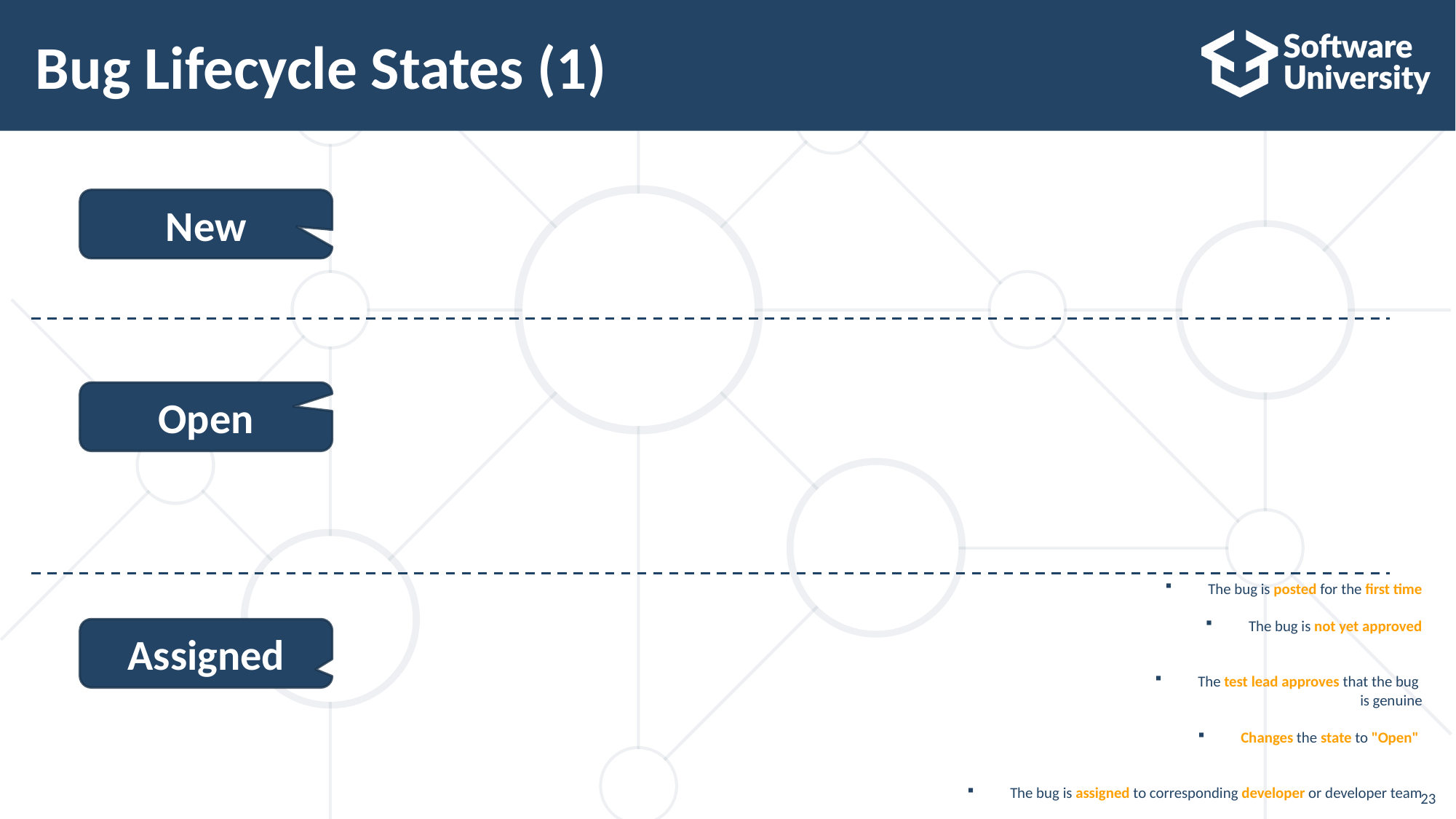

# Bug Lifecycle States (1)
The bug is posted for the first time
The bug is not yet approved
The test lead approves that the bug
is genuine
Changes the state to "Open"
The bug is assigned to corresponding developer or developer team
New
Open
Assigned
23